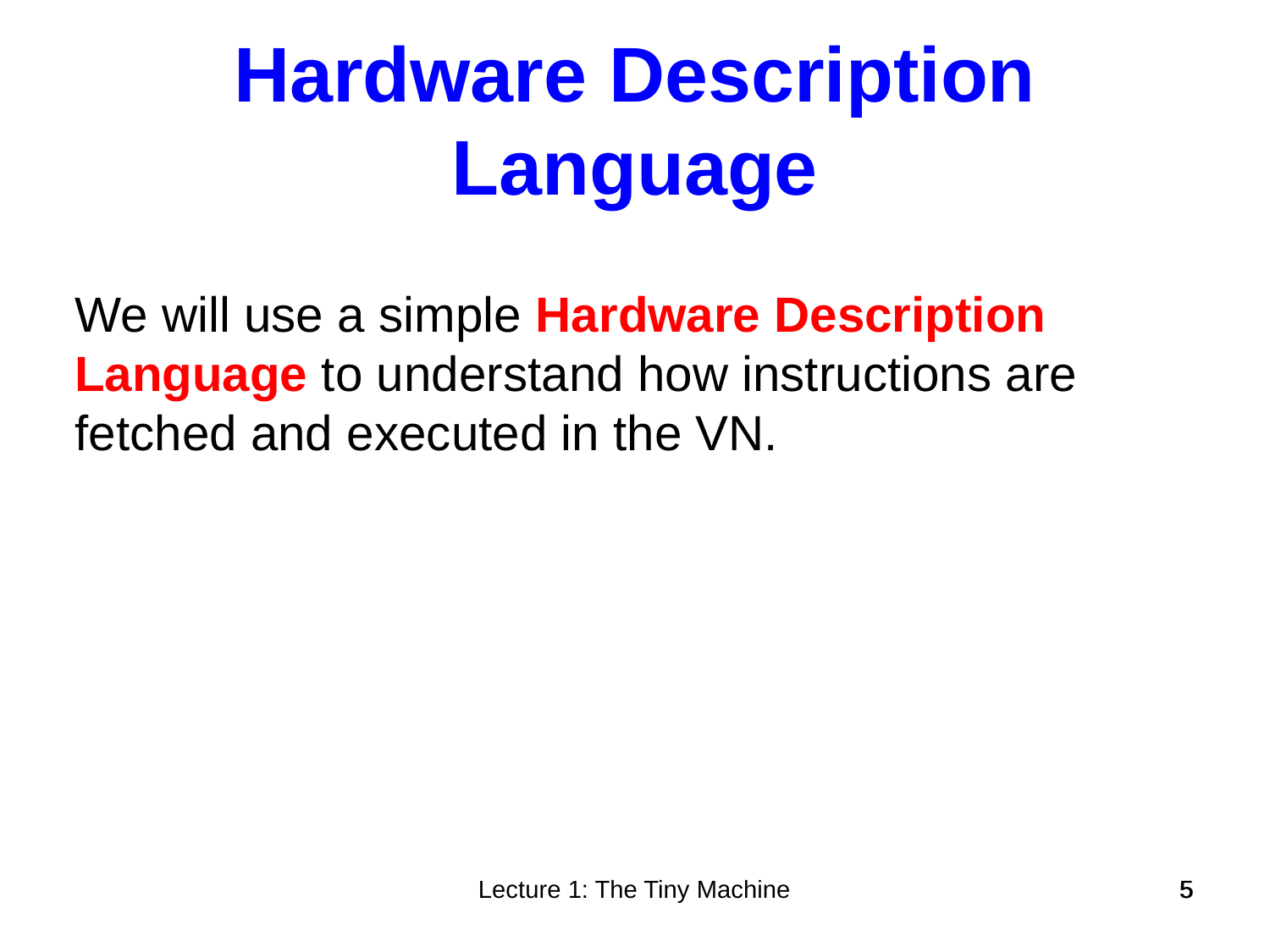

Hardware Description Language

We will use a simple Hardware Description Language to understand how instructions are fetched and executed in the VN.
Lecture 1: The Tiny Machine
5
5